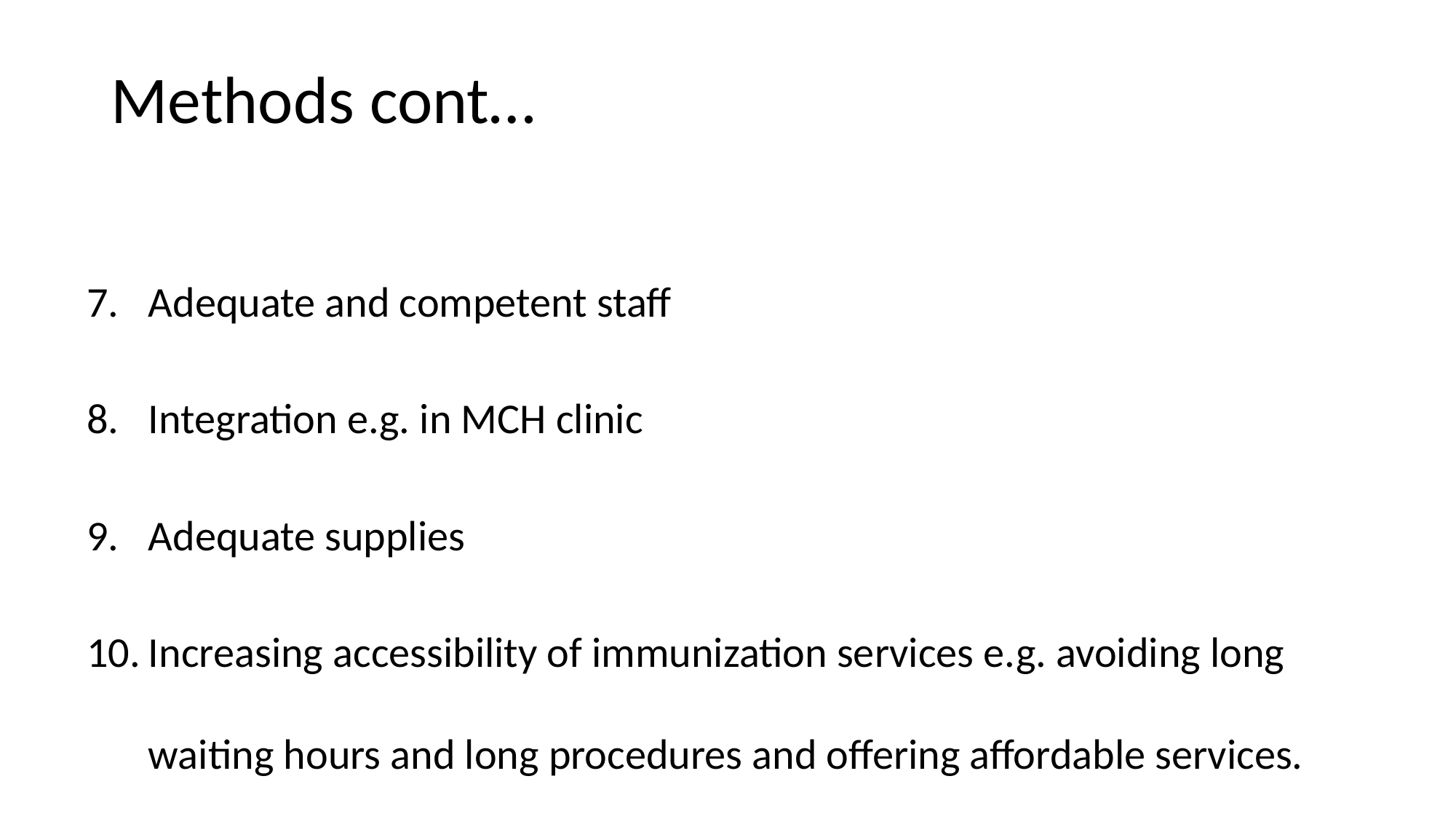

# Methods cont…
Adequate and competent staff
Integration e.g. in MCH clinic
Adequate supplies
Increasing accessibility of immunization services e.g. avoiding long waiting hours and long procedures and offering affordable services.